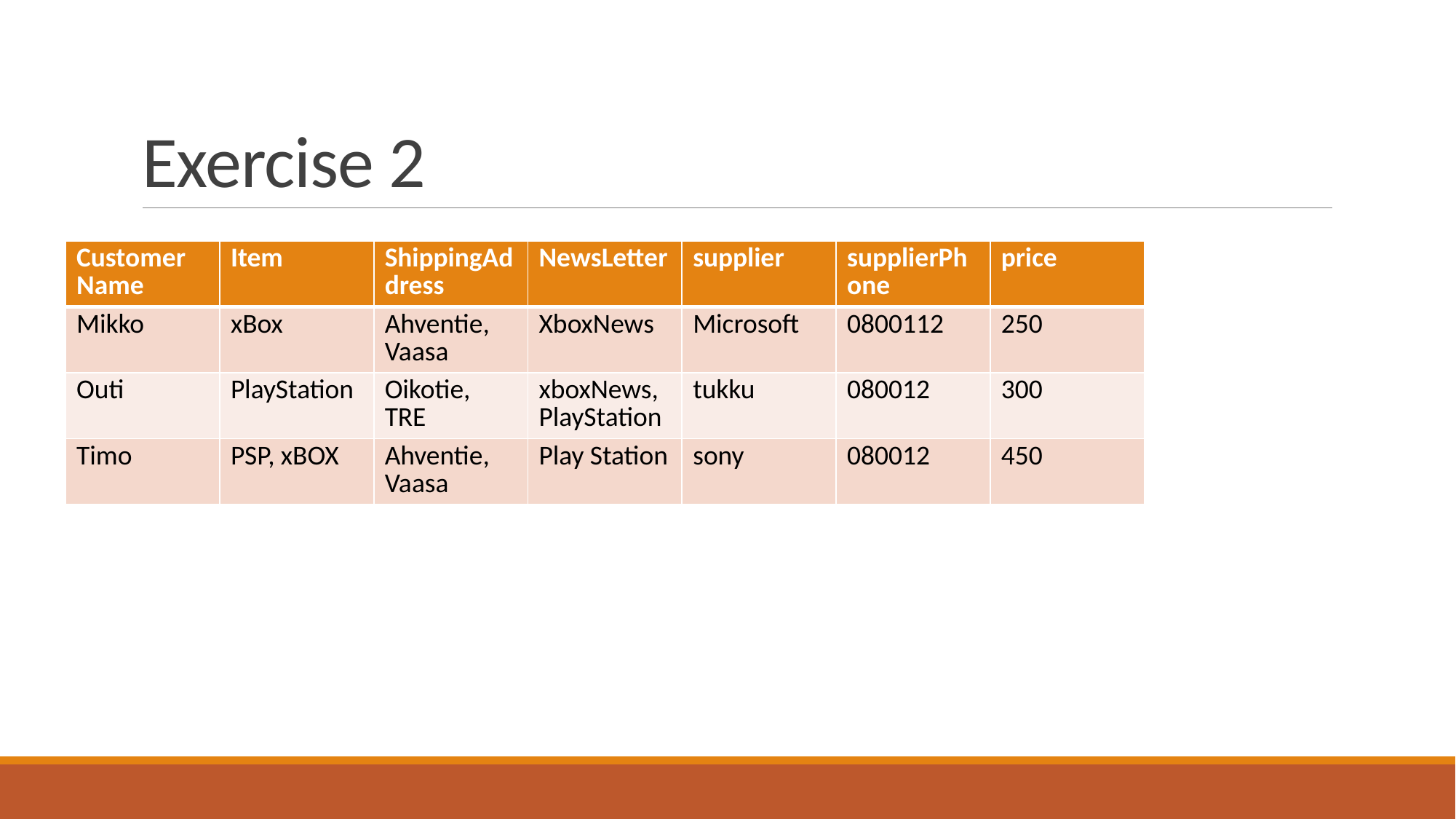

# Exercise 2
| Customer Name | Item | ShippingAddress | NewsLetter | supplier | supplierPhone | price |
| --- | --- | --- | --- | --- | --- | --- |
| Mikko | xBox | Ahventie, Vaasa | XboxNews | Microsoft | 0800112 | 250 |
| Outi | PlayStation | Oikotie, TRE | xboxNews,PlayStation | tukku | 080012 | 300 |
| Timo | PSP, xBOX | Ahventie, Vaasa | Play Station | sony | 080012 | 450 |